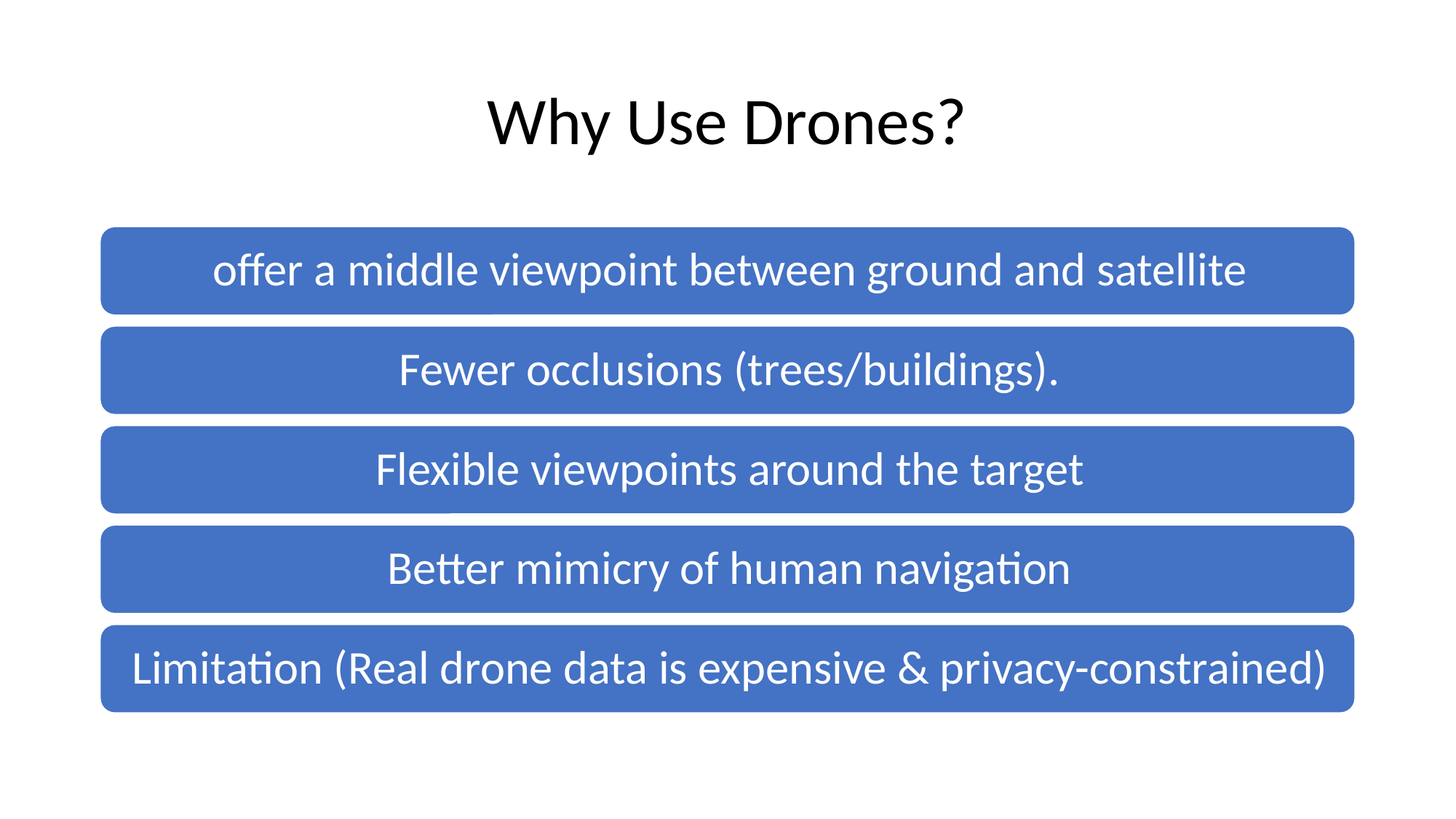

# Why Use Drones?
offer a middle viewpoint between ground and satellite
Fewer occlusions (trees/buildings).
Flexible viewpoints around the target
Better mimicry of human navigation
Limitation (Real drone data is expensive & privacy-constrained)